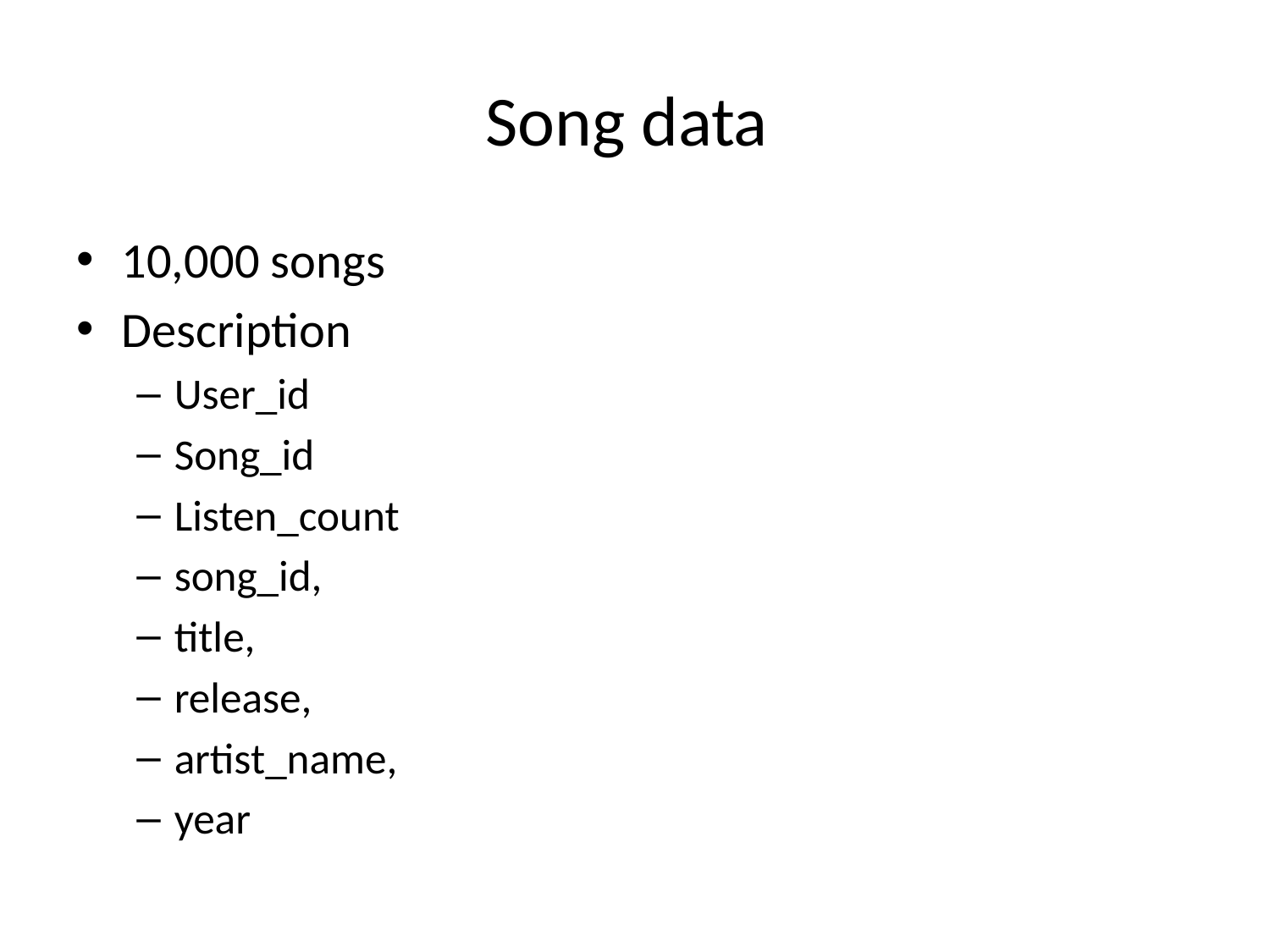

# Song data
10,000 songs
Description
User_id
Song_id
Listen_count
song_id,
title,
release,
artist_name,
year